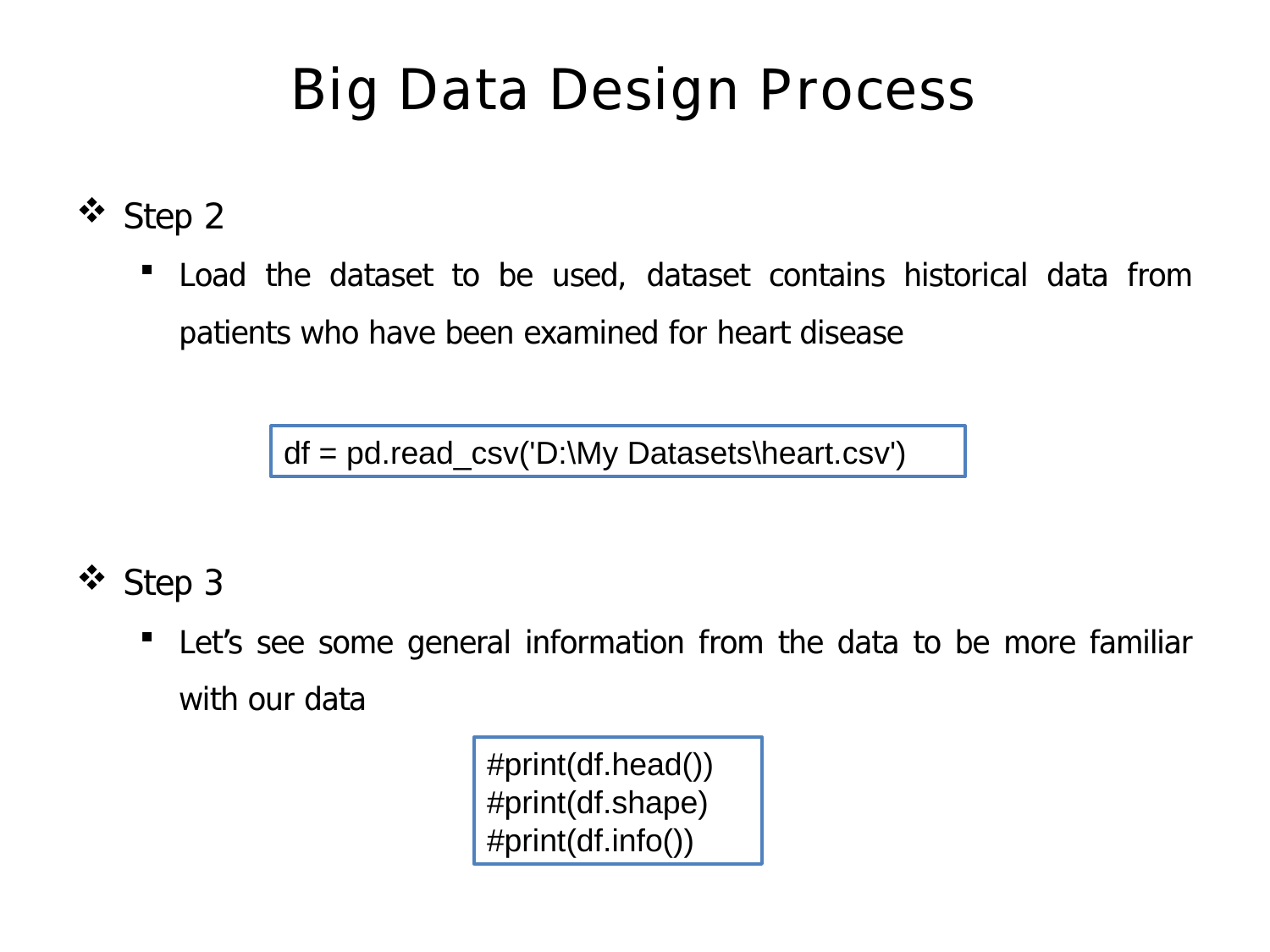

# Big Data Design Process
Step 2
Load the dataset to be used, dataset contains historical data from patients who have been examined for heart disease

Step 3
Let’s see some general information from the data to be more familiar with our data

df = pd.read_csv('D:\My Datasets\heart.csv')
#print(df.head())
#print(df.shape)
#print(df.info())